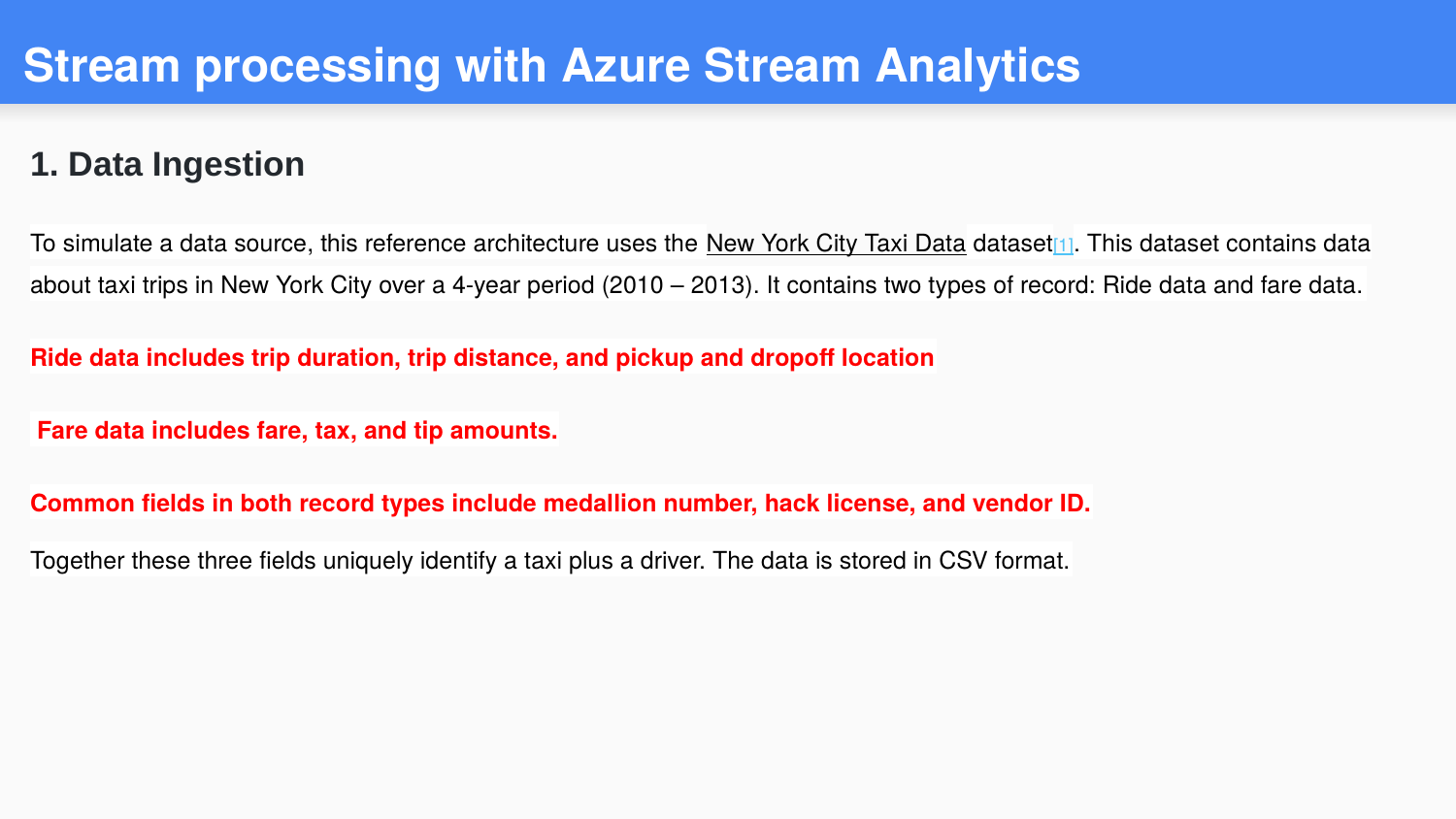

# Stream processing with Azure Stream Analytics
1. Data Ingestion
To simulate a data source, this reference architecture uses the New York City Taxi Data dataset[1]. This dataset contains data about taxi trips in New York City over a 4-year period (2010 – 2013). It contains two types of record: Ride data and fare data.
Ride data includes trip duration, trip distance, and pickup and dropoff location
 Fare data includes fare, tax, and tip amounts.
Common fields in both record types include medallion number, hack license, and vendor ID.
Together these three fields uniquely identify a taxi plus a driver. The data is stored in CSV format.